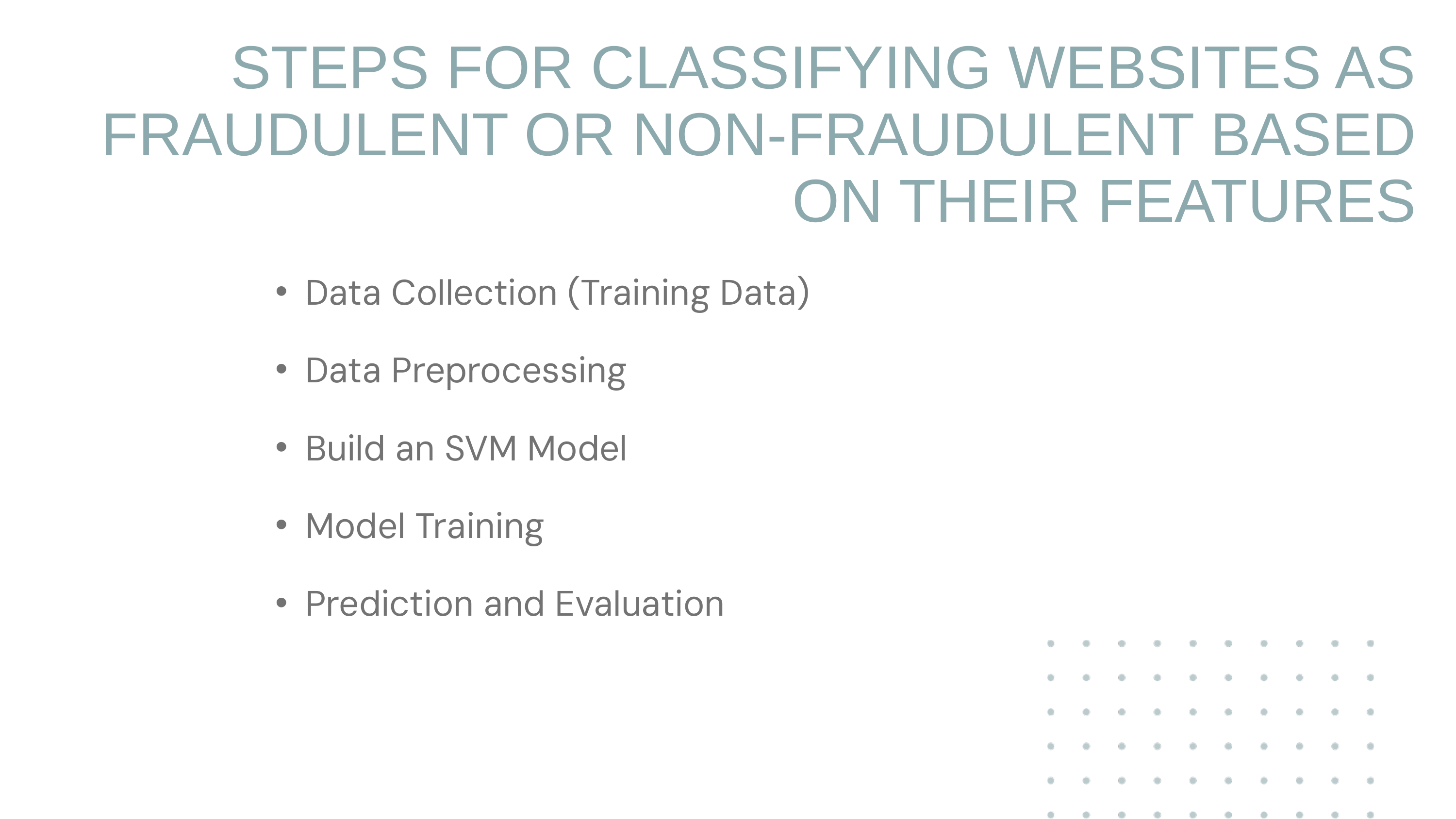

STEPS FOR CLASSIFYING WEBSITES AS FRAUDULENT OR NON-FRAUDULENT BASED ON THEIR FEATURES
Data Collection (Training Data)

Data Preprocessing

Build an SVM Model

Model Training

Prediction and Evaluation